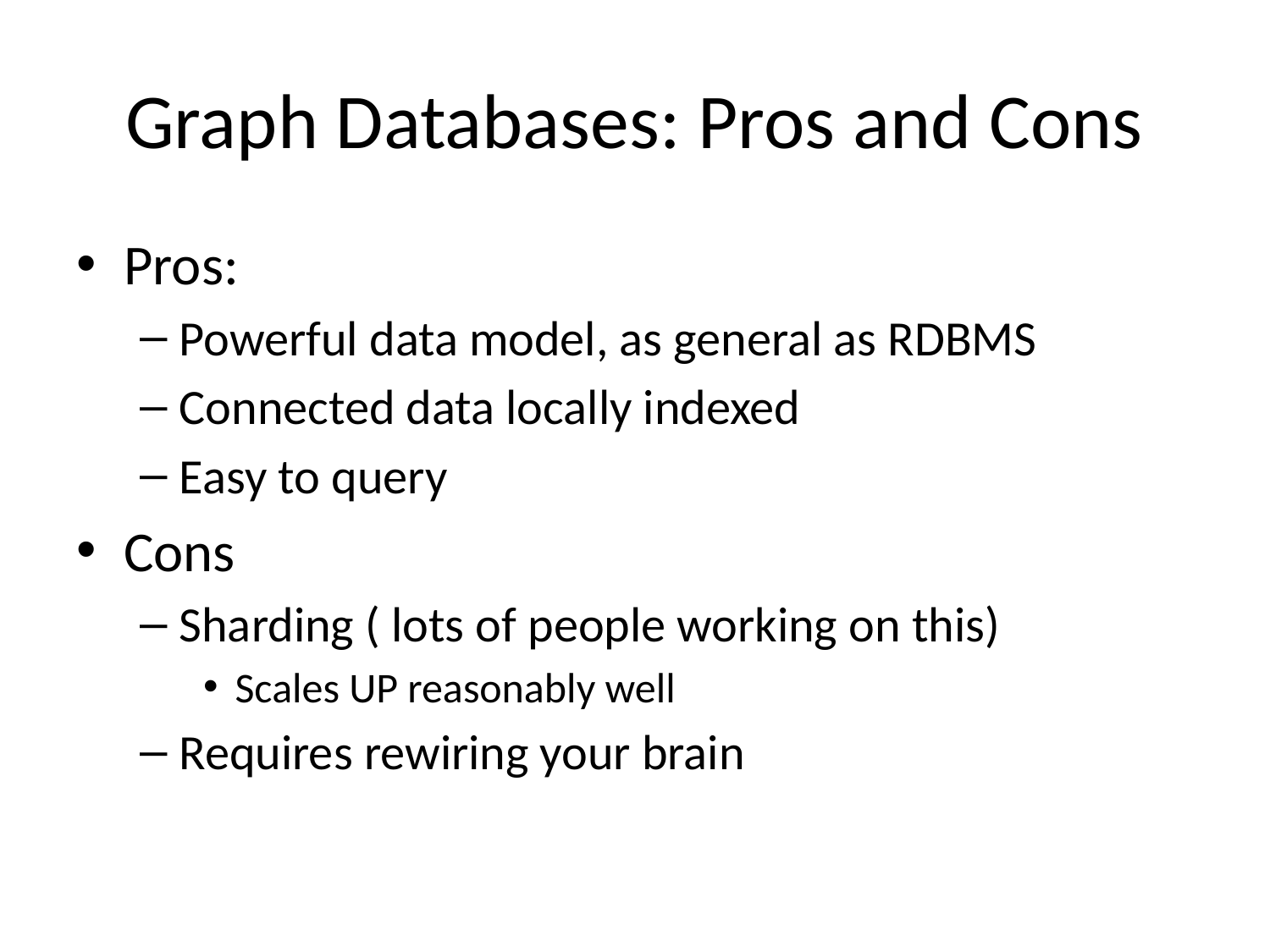

# Graph Databases: Pros and Cons
Pros:
Powerful data model, as general as RDBMS
Connected data locally indexed
Easy to query
Cons
Sharding ( lots of people working on this)
Scales UP reasonably well
Requires rewiring your brain